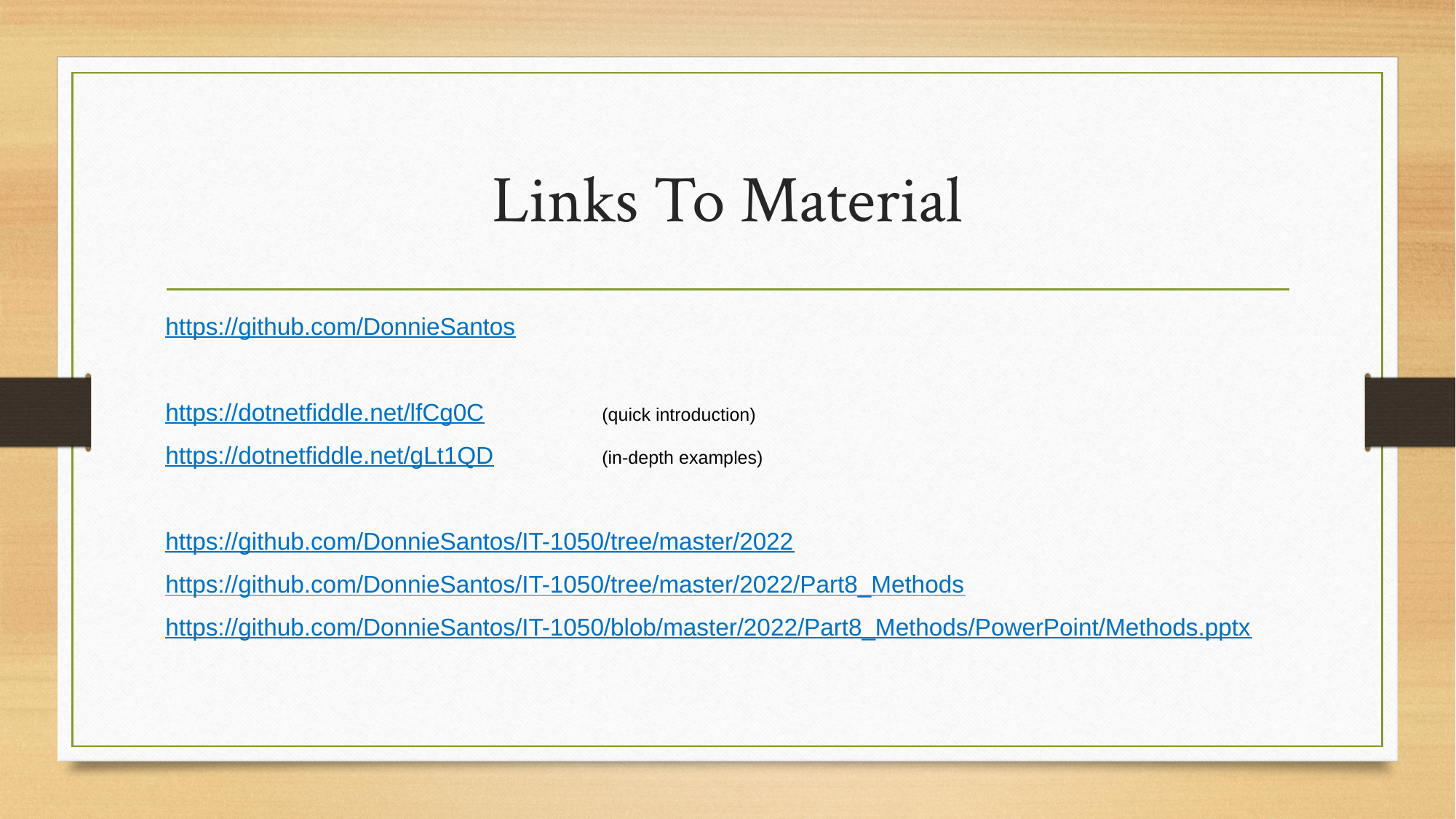

# Links To Material
https://github.com/DonnieSantos

https://dotnetfiddle.net/lfCg0C	 	(quick introduction)
https://dotnetfiddle.net/gLt1QD  	(in-depth examples)

https://github.com/DonnieSantos/IT-1050/tree/master/2022
https://github.com/DonnieSantos/IT-1050/tree/master/2022/Part8_Methods
https://github.com/DonnieSantos/IT-1050/blob/master/2022/Part8_Methods/PowerPoint/Methods.pptx